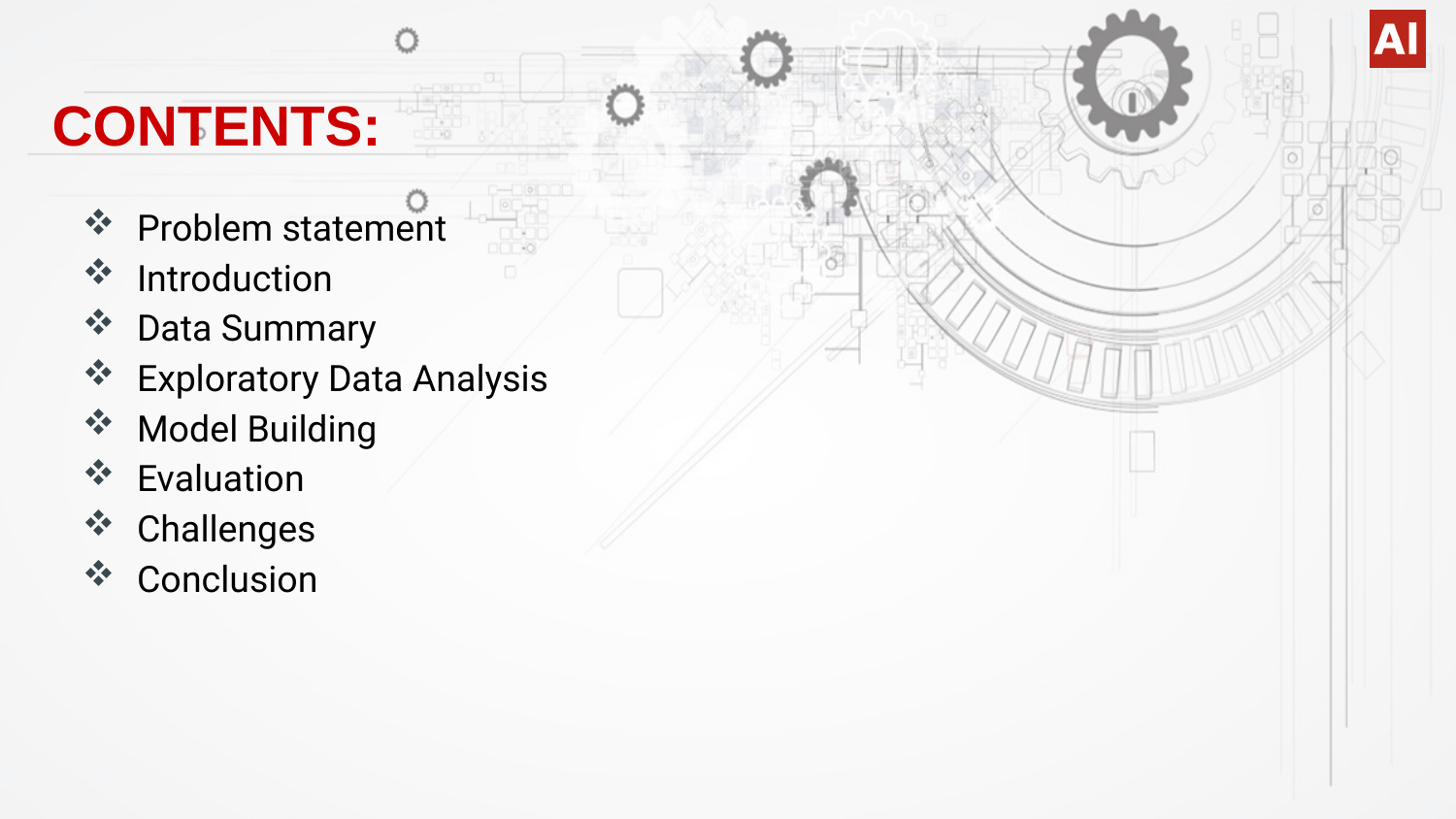

# CONTENTS:
Problem statement
Introduction
Data Summary
Exploratory Data Analysis
Model Building
Evaluation
Challenges
Conclusion